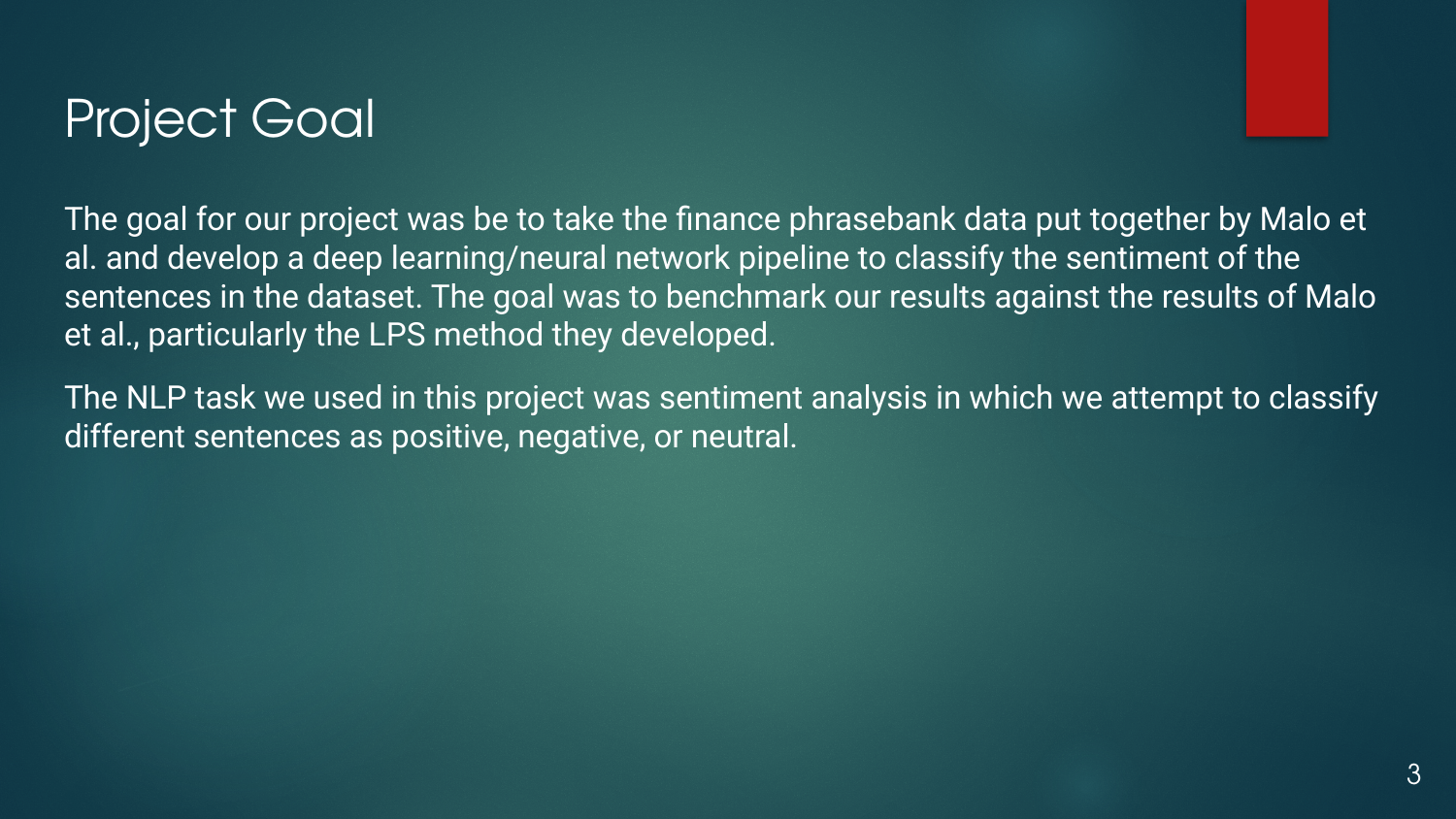

# Project Goal
The goal for our project was be to take the finance phrasebank data put together by Malo et al. and develop a deep learning/neural network pipeline to classify the sentiment of the sentences in the dataset. The goal was to benchmark our results against the results of Malo et al., particularly the LPS method they developed.
The NLP task we used in this project was sentiment analysis in which we attempt to classify different sentences as positive, negative, or neutral.
3